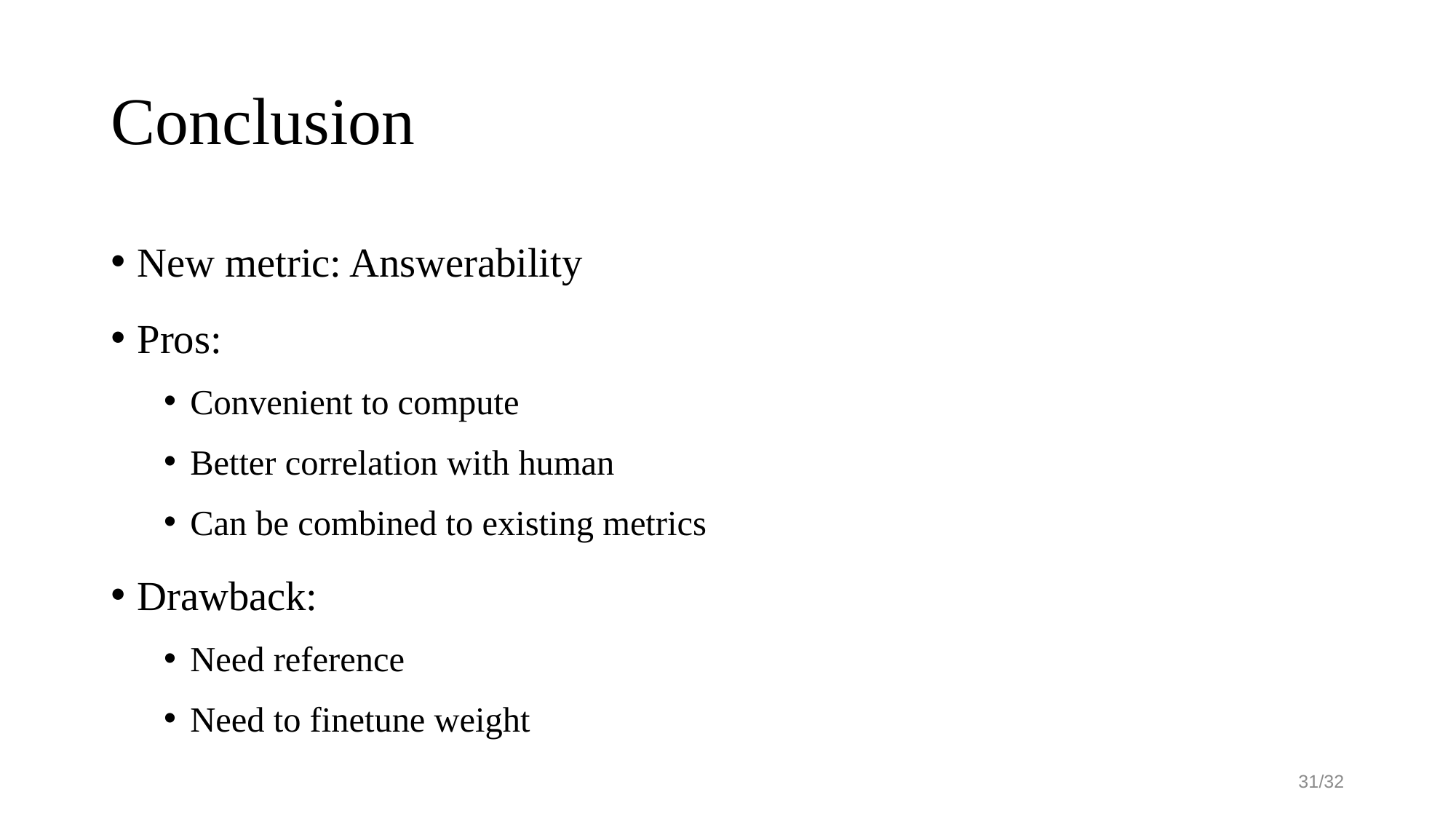

# Conclusion
New metric: Answerability
Pros:
Convenient to compute
Better correlation with human
Can be combined to existing metrics
Drawback:
Need reference
Need to finetune weight

31/32